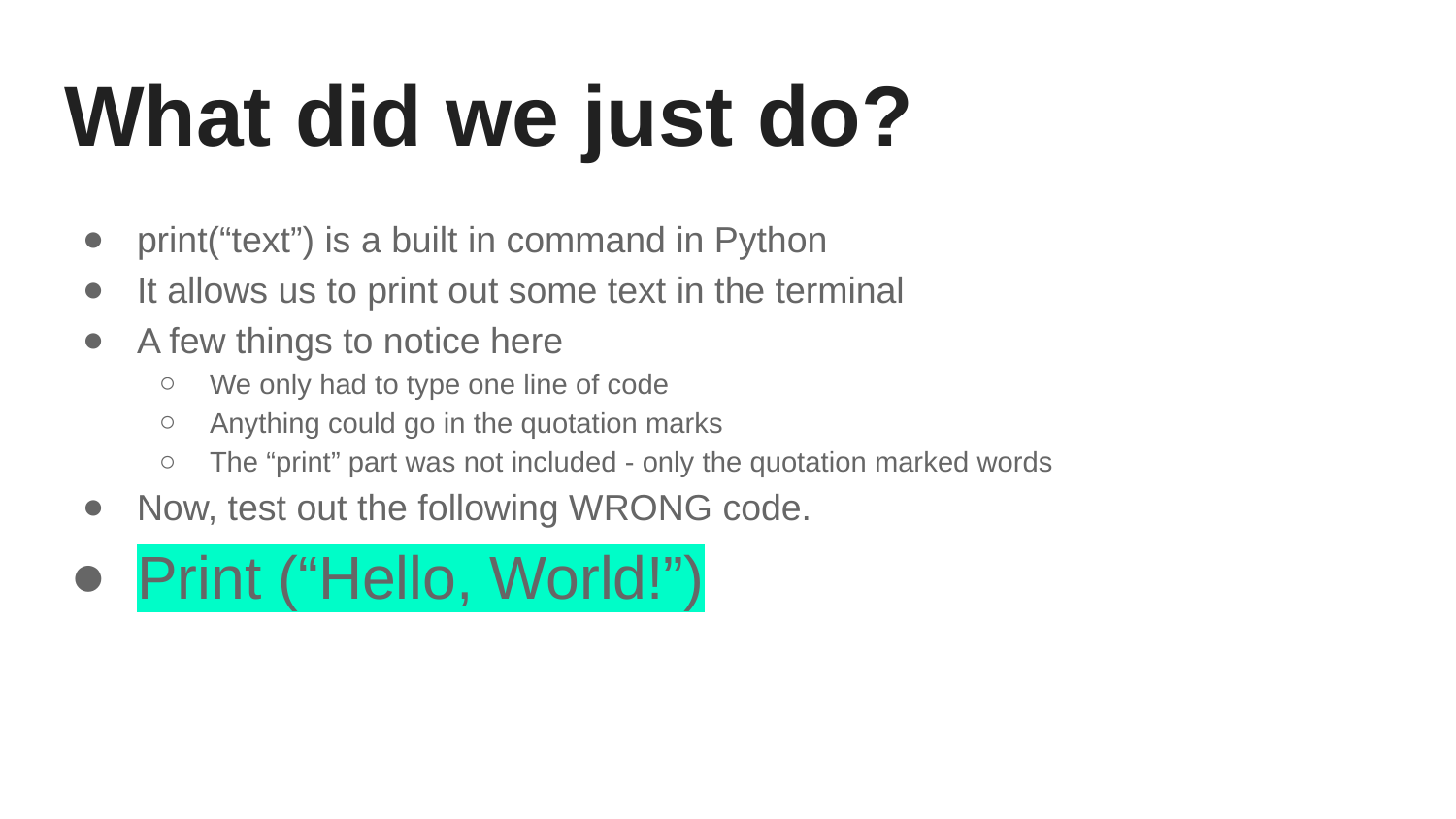

# What did we just do?
print(“text”) is a built in command in Python
It allows us to print out some text in the terminal
A few things to notice here
We only had to type one line of code
Anything could go in the quotation marks
The “print” part was not included - only the quotation marked words
Now, test out the following WRONG code.
Print (“Hello, World!”)